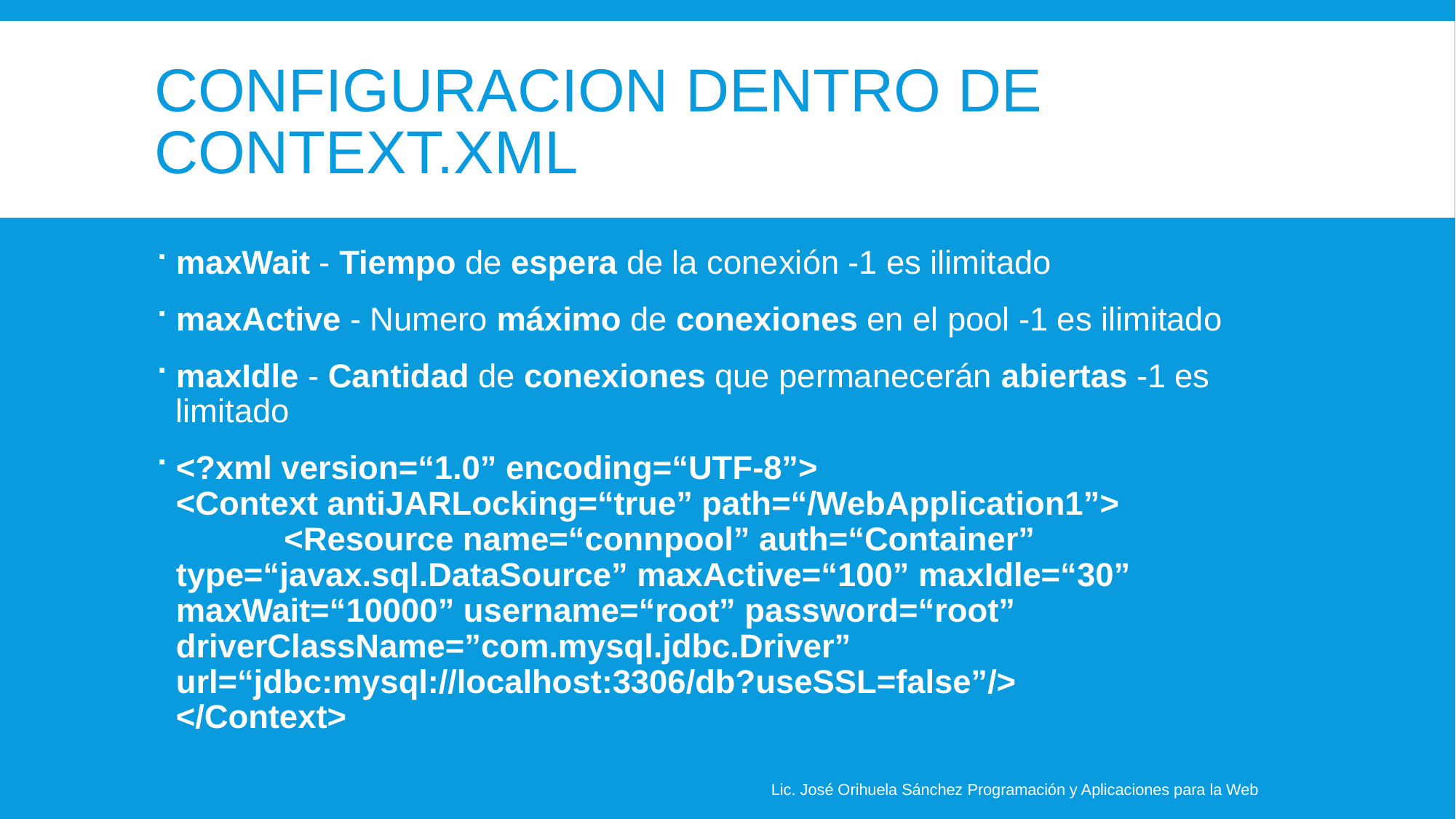

# Configuracion dentro de Context.xml
maxWait - Tiempo de espera de la conexión -1 es ilimitado
maxActive - Numero máximo de conexiones en el pool -1 es ilimitado
maxIdle - Cantidad de conexiones que permanecerán abiertas -1 es limitado
<?xml version=“1.0” encoding=“UTF-8”>
<Context antiJARLocking=“true” path=“/WebApplication1”>
	<Resource name=“connpool” auth=“Container” type=“javax.sql.DataSource” maxActive=“100” maxIdle=“30” maxWait=“10000” username=“root” password=“root” driverClassName=”com.mysql.jdbc.Driver” url=“jdbc:mysql://localhost:3306/db?useSSL=false”/>
</Context>
Lic. José Orihuela Sánchez Programación y Aplicaciones para la Web